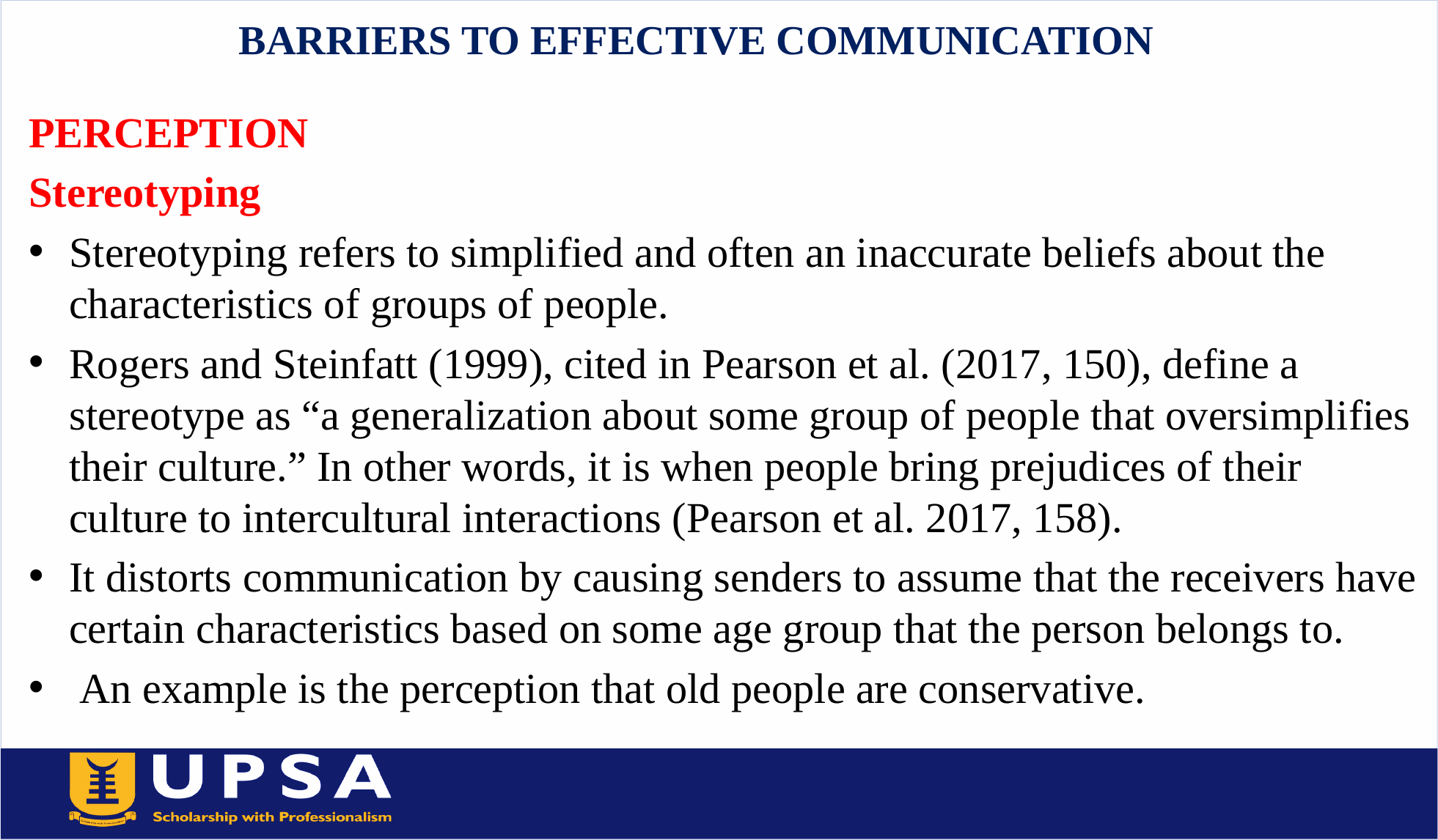

# BARRIERS TO EFFECTIVE COMMUNICATION
PERCEPTION
Stereotyping
Stereotyping refers to simplified and often an inaccurate beliefs about the characteristics of groups of people.
Rogers and Steinfatt (1999), cited in Pearson et al. (2017, 150), define a stereotype as “a generalization about some group of people that oversimplifies their culture.” In other words, it is when people bring prejudices of their culture to intercultural interactions (Pearson et al. 2017, 158).
It distorts communication by causing senders to assume that the receivers have certain characteristics based on some age group that the person belongs to.
 An example is the perception that old people are conservative.